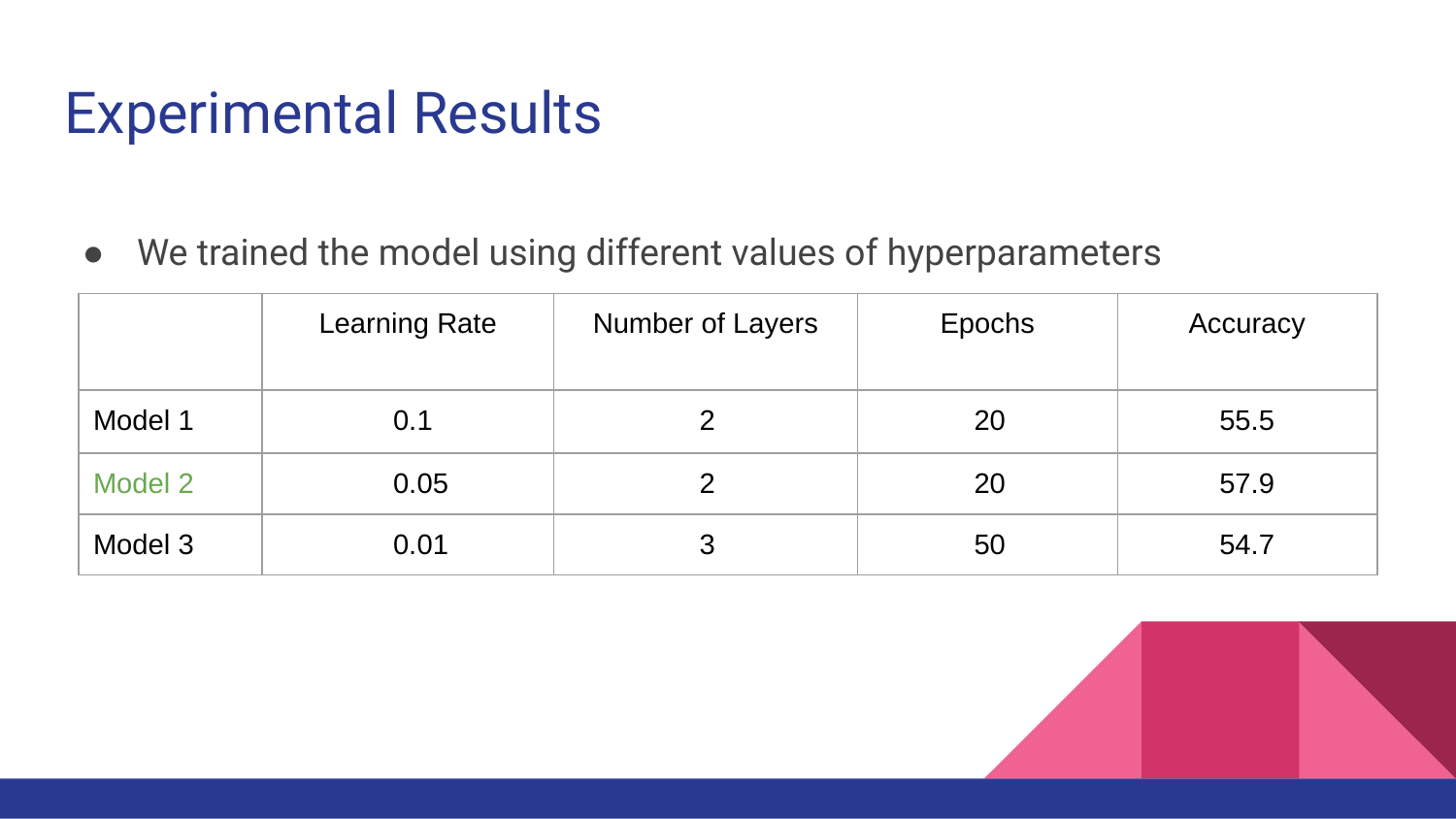

# Experimental Results
We trained the model using different values of hyperparameters
|  | Learning Rate | Number of Layers | Epochs | Accuracy |
| --- | --- | --- | --- | --- |
| Model 1 | 0.1 | 2 | 20 | 55.5 |
| Model 2 | 0.05 | 2 | 20 | 57.9 |
| Model 3 | 0.01 | 3 | 50 | 54.7 |